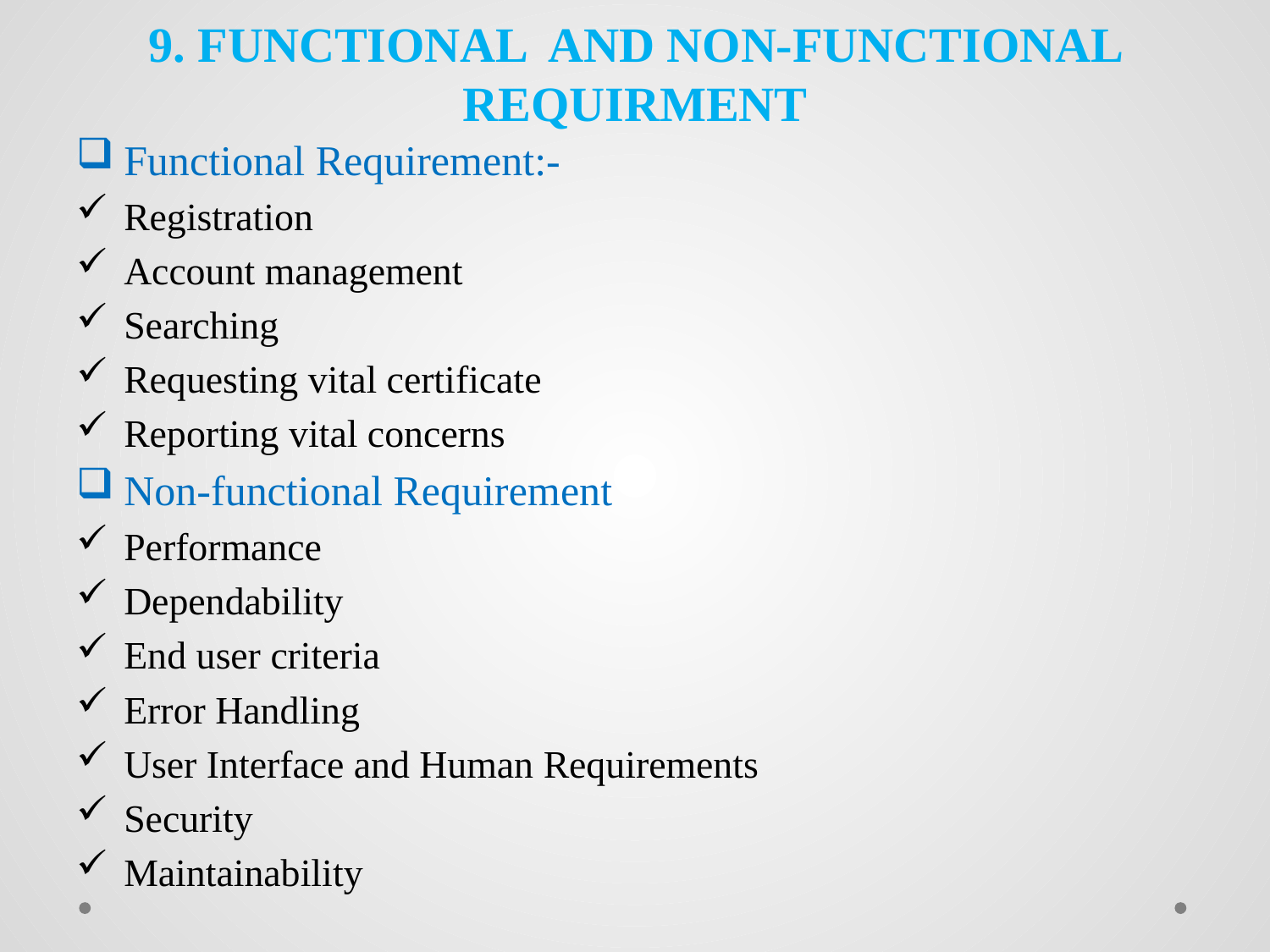

# 9. FUNCTIONAL  AND NON-FUNCTIONAL REQUIRMENT
Functional Requirement:-
Registration
Account management
Searching
Requesting vital certificate
Reporting vital concerns
Non-functional Requirement
Performance
Dependability
End user criteria
Error Handling
User Interface and Human Requirements
Security
Maintainability